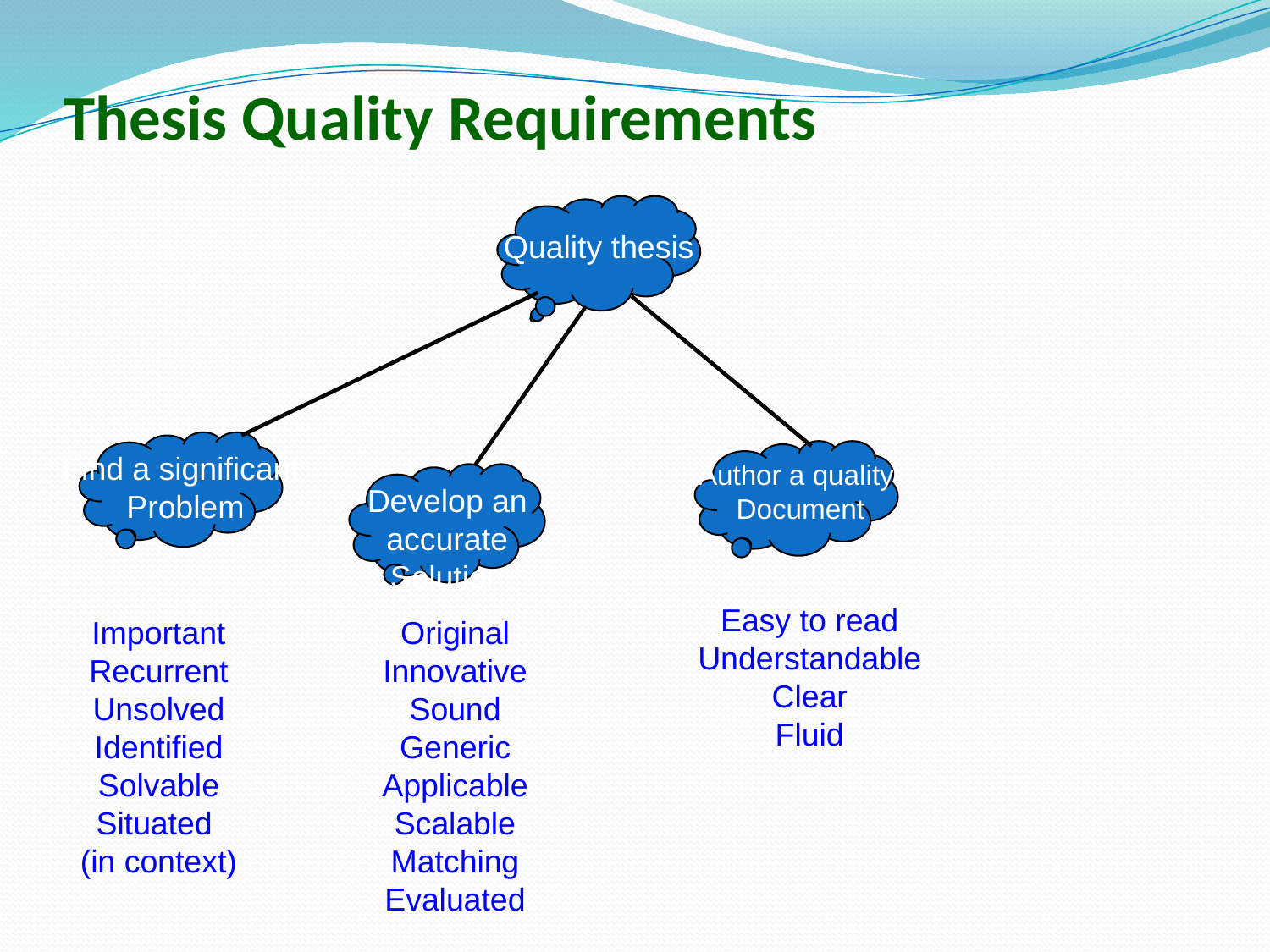

# Thesis Quality Requirements

Quality thesis

Find a significant
 Problem

Author a quality
 Document

Develop an
accurate
Solution
Easy to read
Understandable
Clear
Fluid
Original
Innovative
Sound
Generic
Applicable
Scalable
Matching
Evaluated
Important
Recurrent
Unsolved
Identified
Solvable
Situated
(in context)